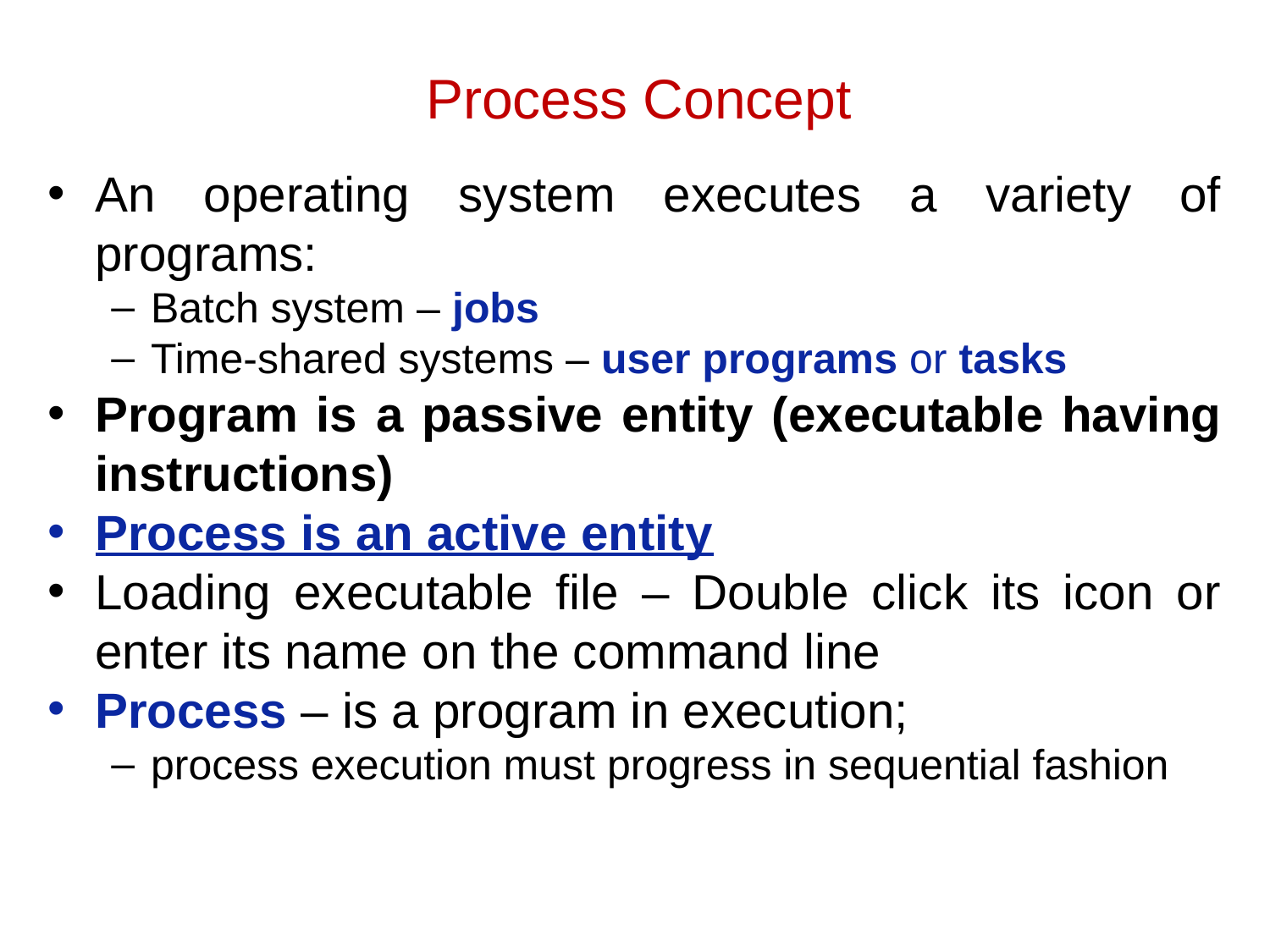

# Process Concept
An operating system executes a variety of programs:
Batch system – jobs
Time-shared systems – user programs or tasks
Program is a passive entity (executable having instructions)
Process is an active entity
Loading executable file – Double click its icon or enter its name on the command line
Process – is a program in execution;
process execution must progress in sequential fashion